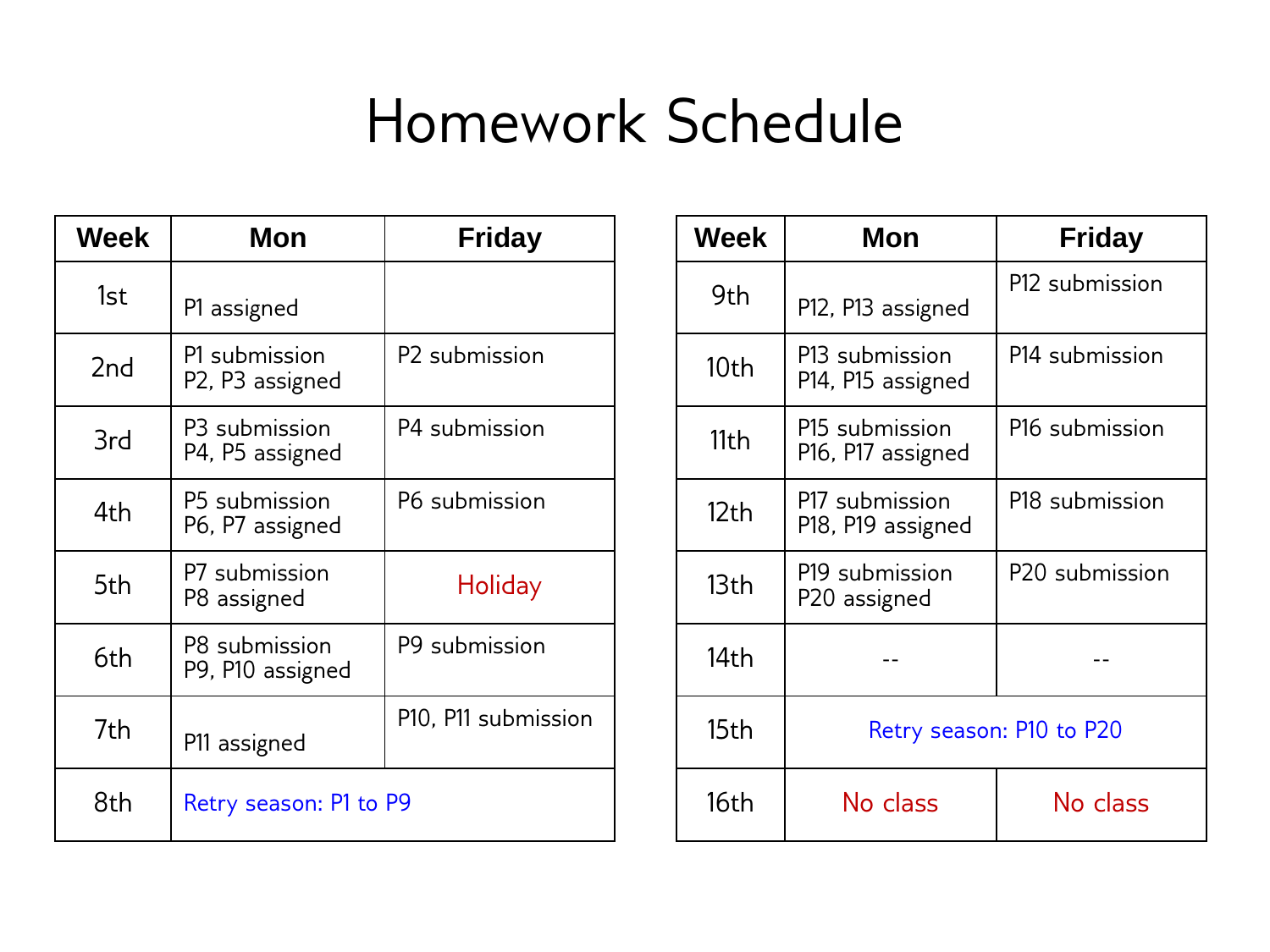

# Homework Schedule
| Week | Mon | Friday |
| --- | --- | --- |
| 1st | P1 assigned |  |
| 2nd | P1 submission P2, P3 assigned | P2 submission |
| 3rd | P3 submission P4, P5 assigned | P4 submission |
| 4th | P5 submission P6, P7 assigned | P6 submission |
| 5th | P7 submission P8 assigned | Holiday |
| 6th | P8 submission P9, P10 assigned | P9 submission |
| 7th | P11 assigned | P10, P11 submission |
| 8th | Retry season: P1 to P9 |  |
| Week | Mon | Friday |
| --- | --- | --- |
| 9th | P12, P13 assigned | P12 submission |
| 10th | P13 submission P14, P15 assigned | P14 submission |
| 11th | P15 submission P16, P17 assigned | P16 submission |
| 12th | P17 submission P18, P19 assigned | P18 submission |
| 13th | P19 submission P20 assigned | P20 submission |
| 14th | -- | -- |
| 15th | Retry season: P10 to P20 |  |
| 16th | No class | No class |